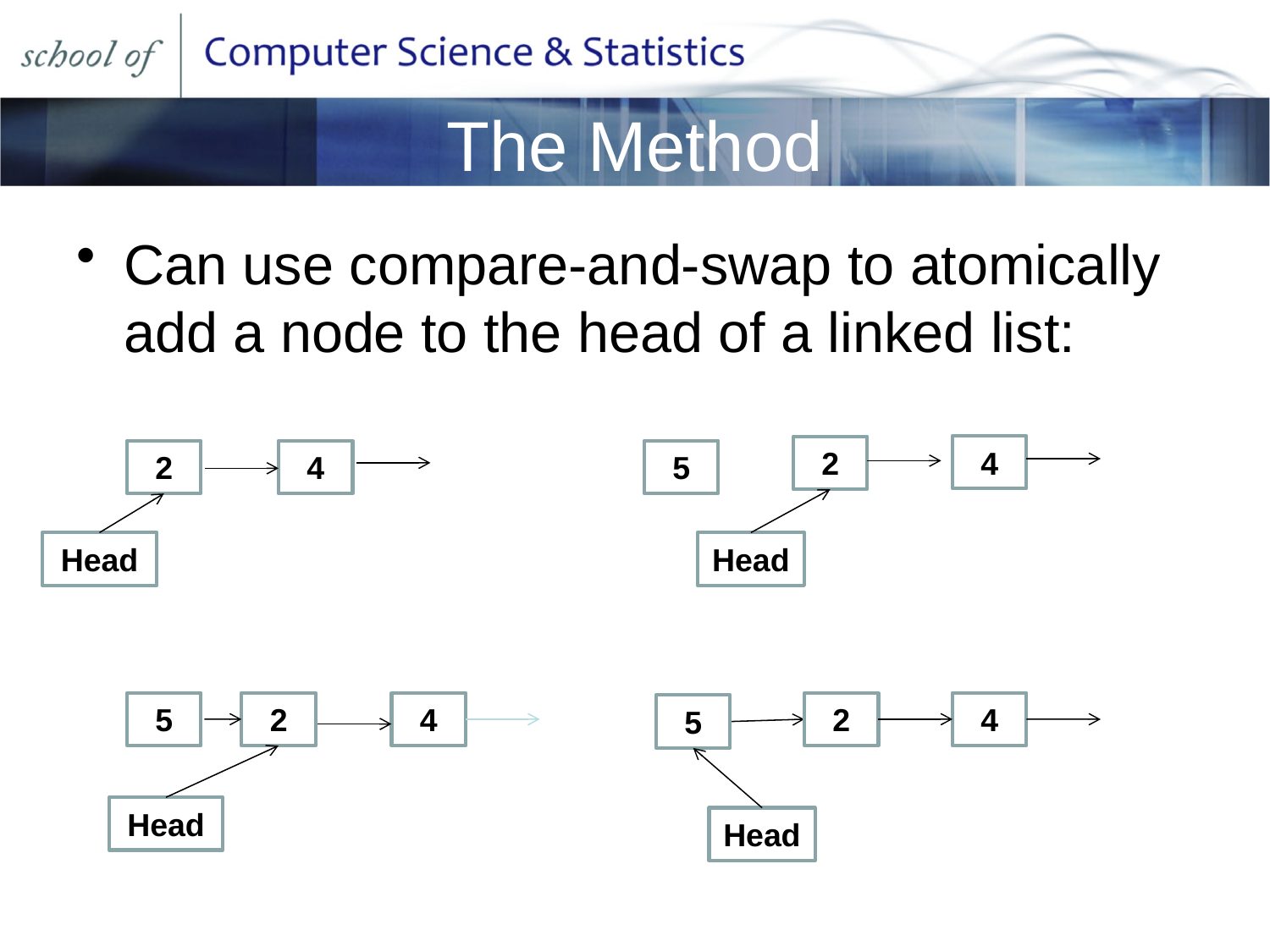

# The Method
Can use compare-and-swap to atomically add a node to the head of a linked list:

4
2
2
4
5
Head
Head
5
2
4
2
4
5
Head
Head